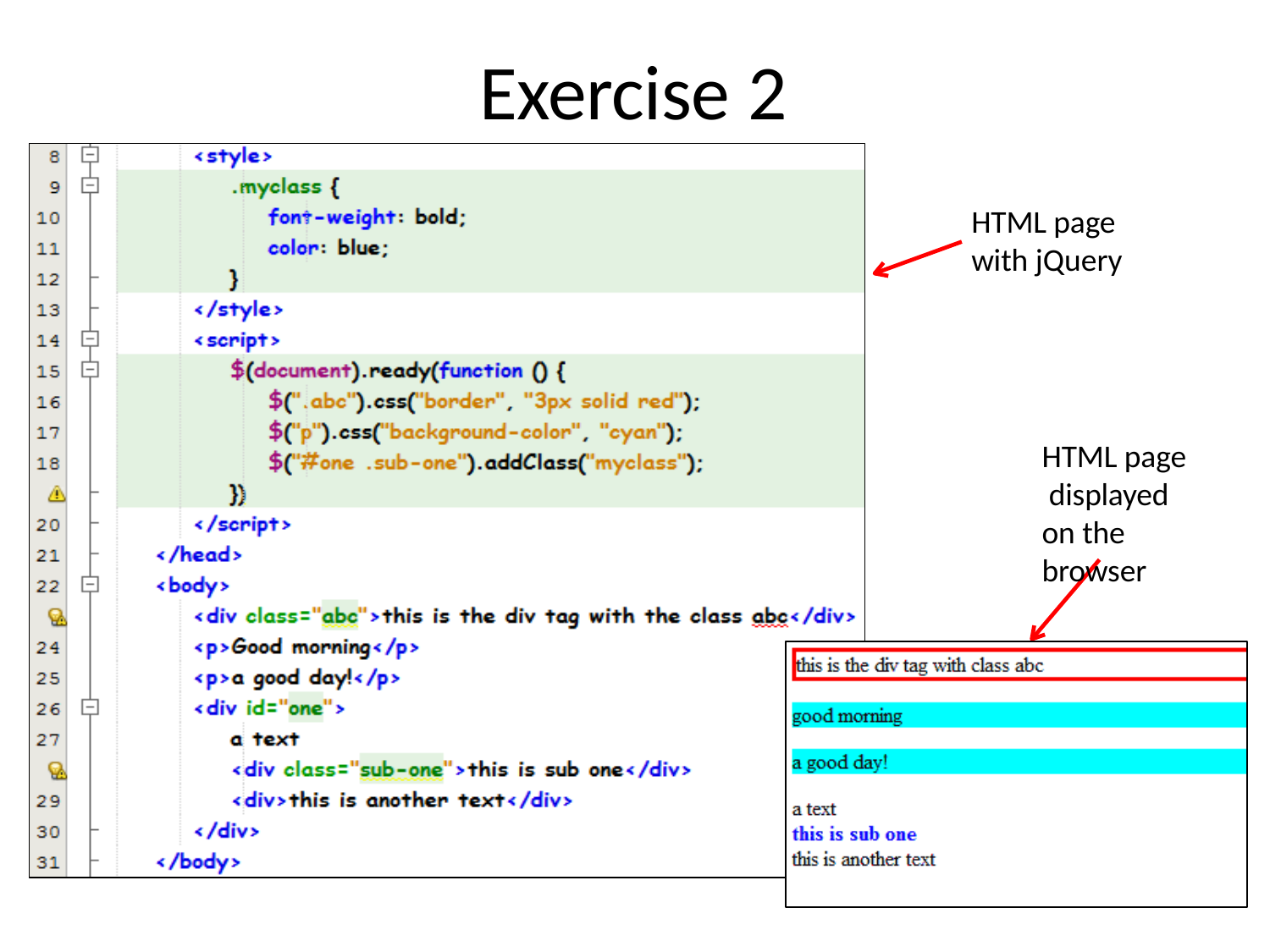

# Exercise 2

HTML page  with jQuery

HTML page  displayed
on the browser